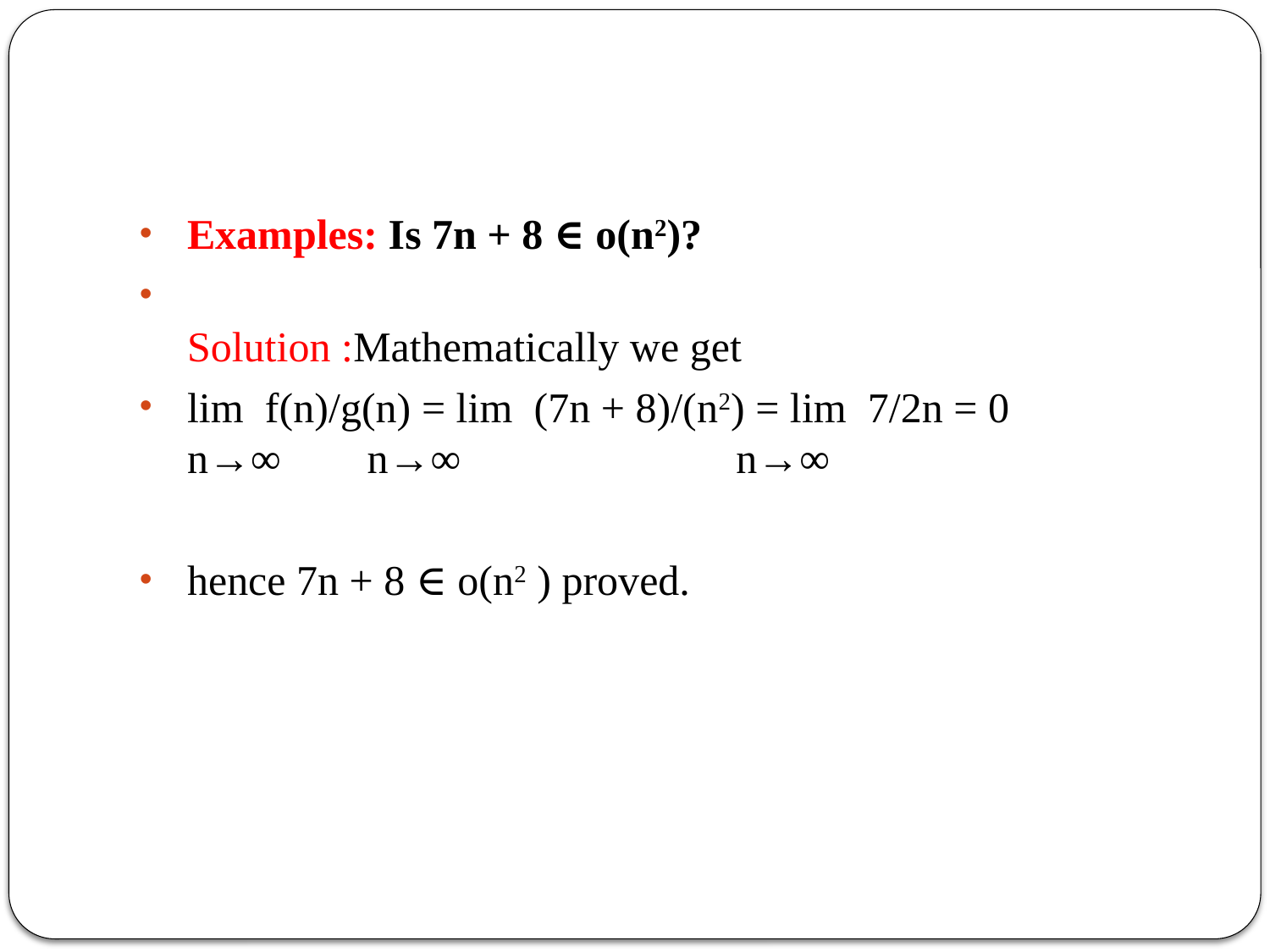

#
Examples: Is 7n + 8 ∈ o(n2)?
Solution :Mathematically we get
lim  f(n)/g(n) = lim  (7n + 8)/(n2) = lim  7/2n = 0
n→∞ 	     n→∞                          n→∞

hence 7n + 8 ∈ o(n2 ) proved.